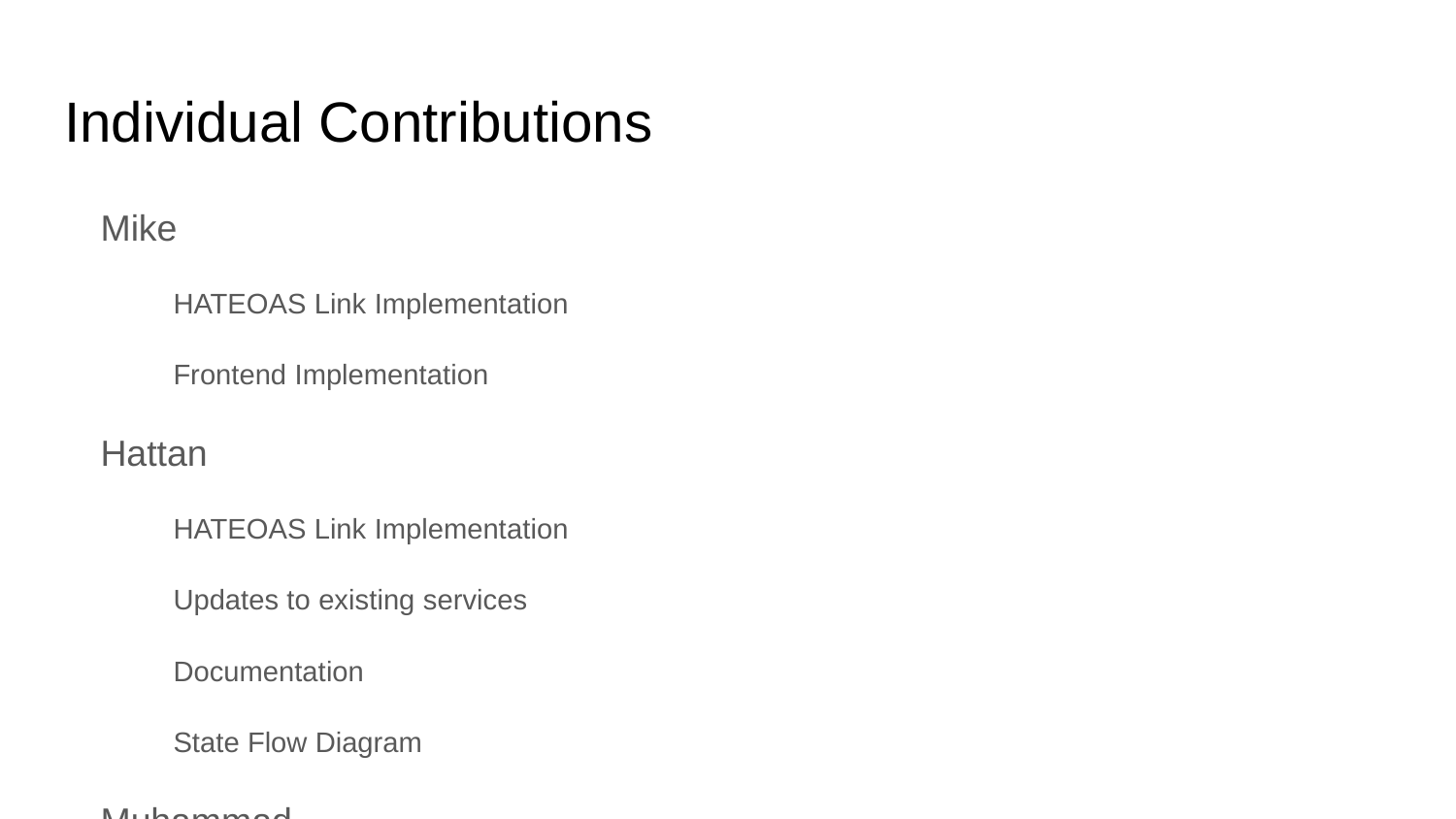

# Individual Contributions
Mike
HATEOAS Link Implementation
Frontend Implementation
Hattan
HATEOAS Link Implementation
Updates to existing services
Documentation
State Flow Diagram
Muhammad
Customer Username/Password Authentication
Error and Exception Handling